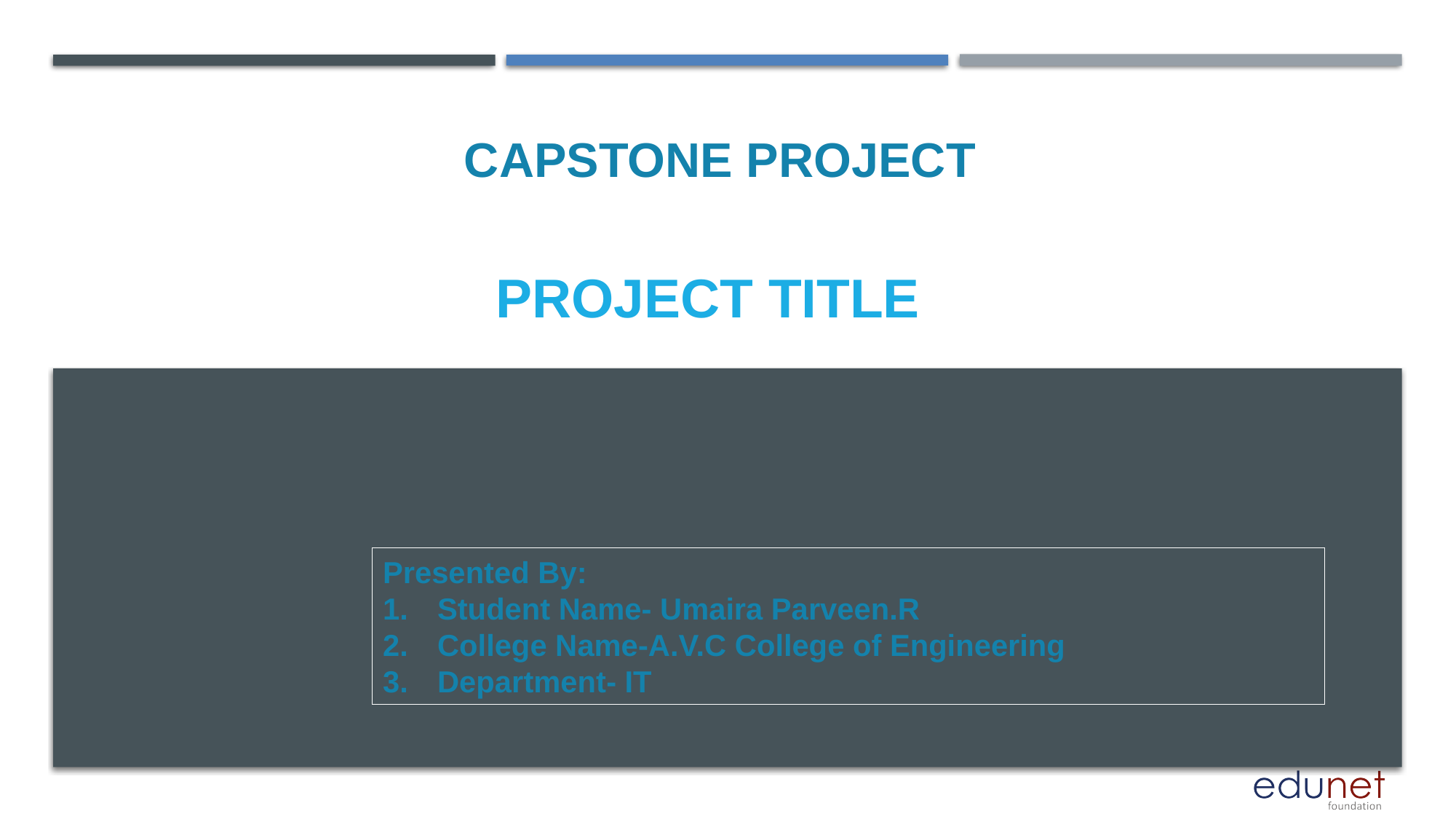

CAPSTONE PROJECT
PROJECT TITLE
Presented By:
Student Name- Umaira Parveen.R
College Name-A.V.C College of Engineering
Department- IT